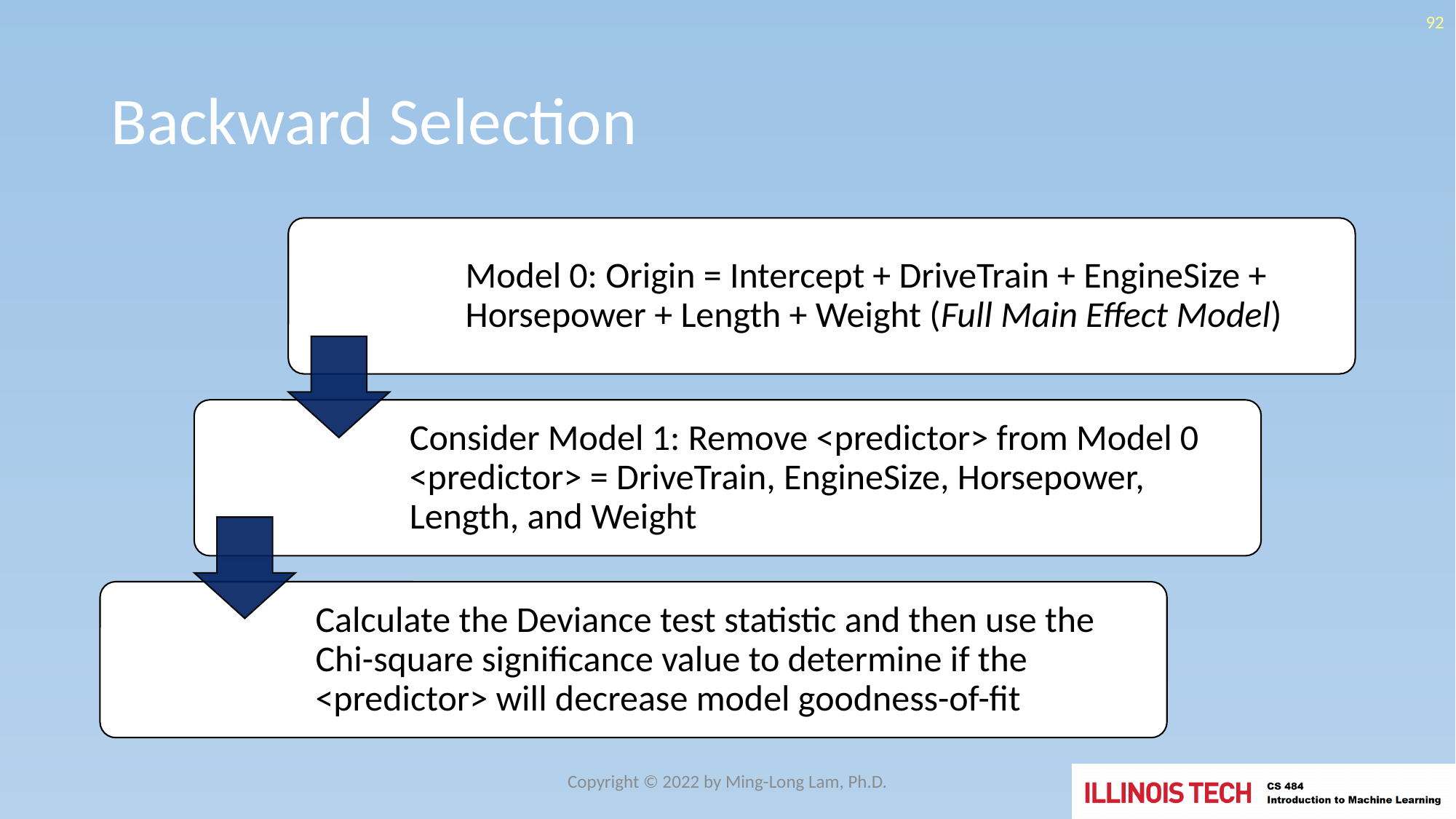

92
# Backward Selection
Model 0: Origin = Intercept + DriveTrain + EngineSize + Horsepower + Length + Weight (Full Main Effect Model)
Consider Model 1: Remove <predictor> from Model 0
<predictor> = DriveTrain, EngineSize, Horsepower, Length, and Weight
Calculate the Deviance test statistic and then use the Chi-square significance value to determine if the <predictor> will decrease model goodness-of-fit

Copyright © 2022 by Ming-Long Lam, Ph.D.